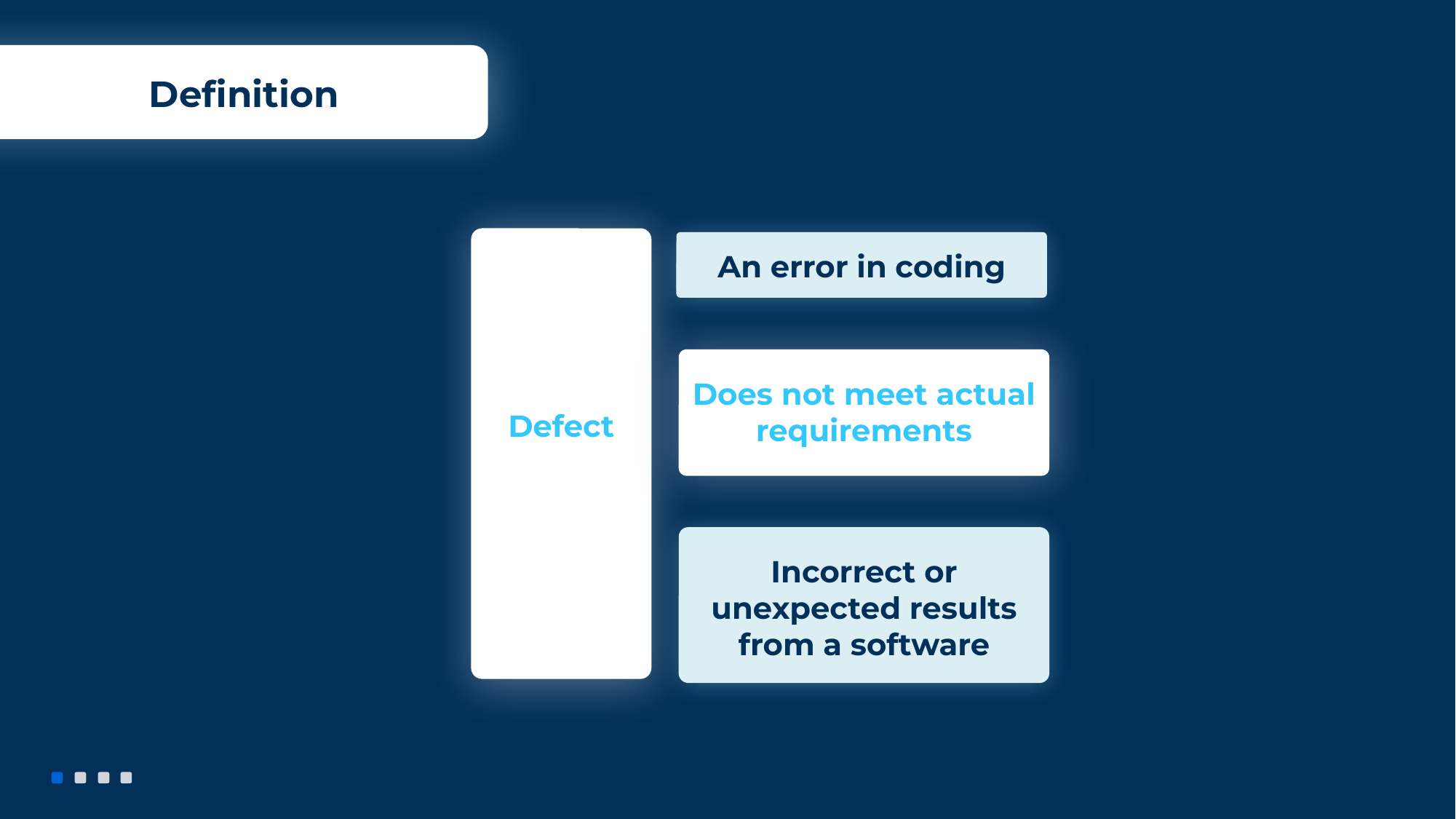

Definition

Defect

An error in coding

Does not meet actual requirements

Incorrect or unexpected results from a software